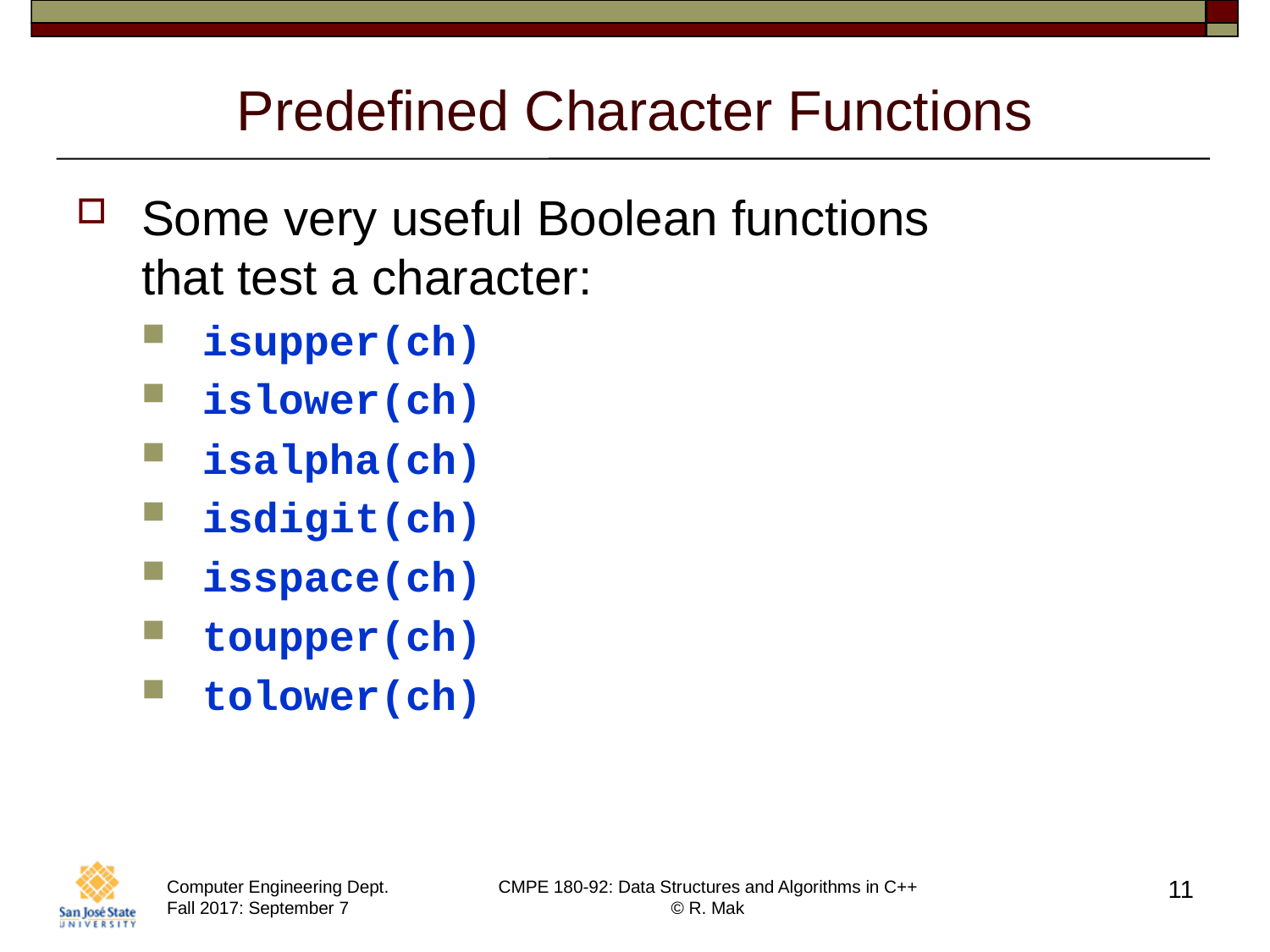

# Predefined Character Functions
Some very useful Boolean functions
that test a character:
isupper(ch)
islower(ch)
isalpha(ch)
isdigit(ch)
isspace(ch)
toupper(ch)
tolower(ch)
11